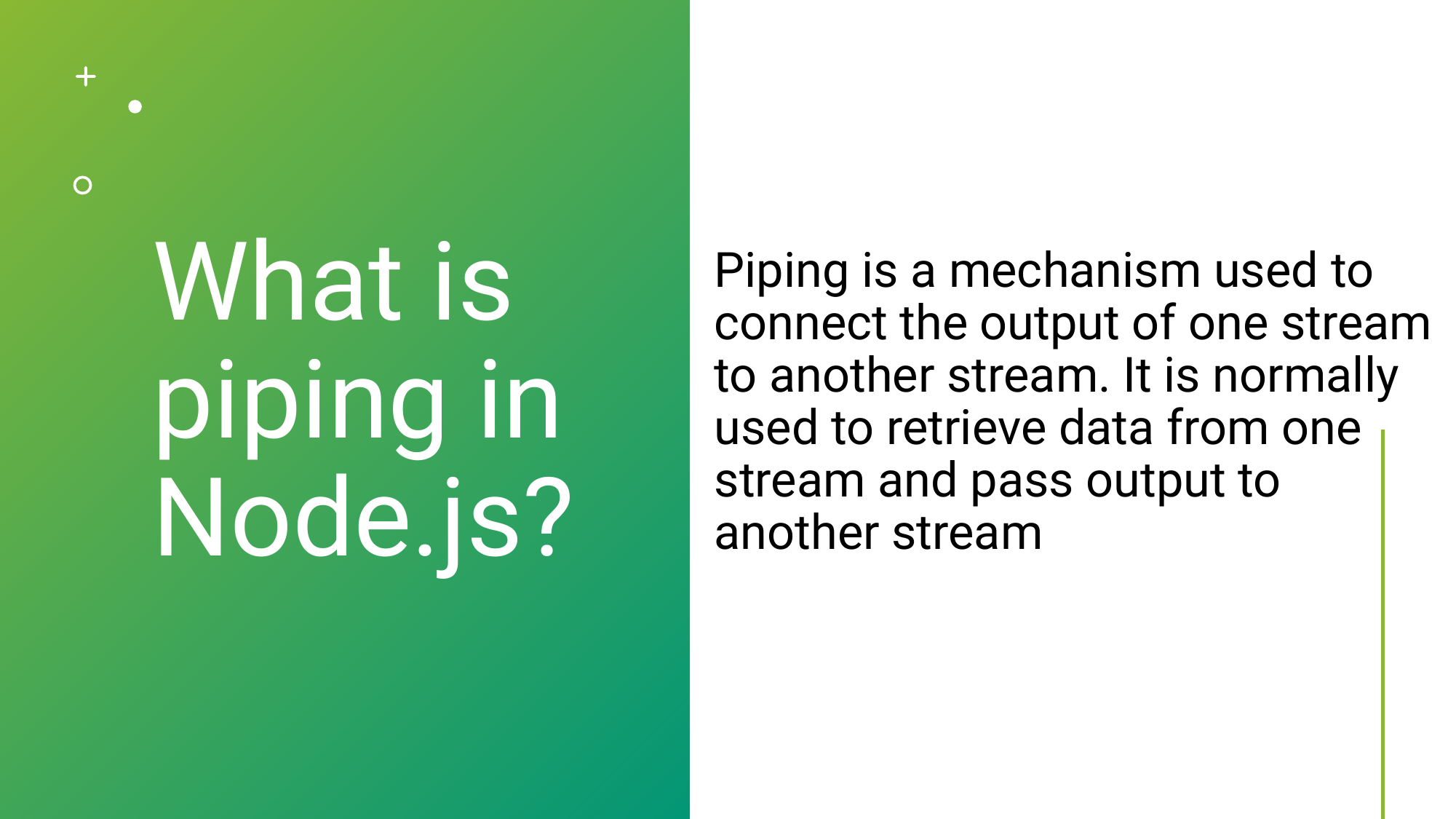

# What is piping in Node.js?
Piping is a mechanism used to connect the output of one stream to another stream. It is normally used to retrieve data from one stream and pass output to another stream